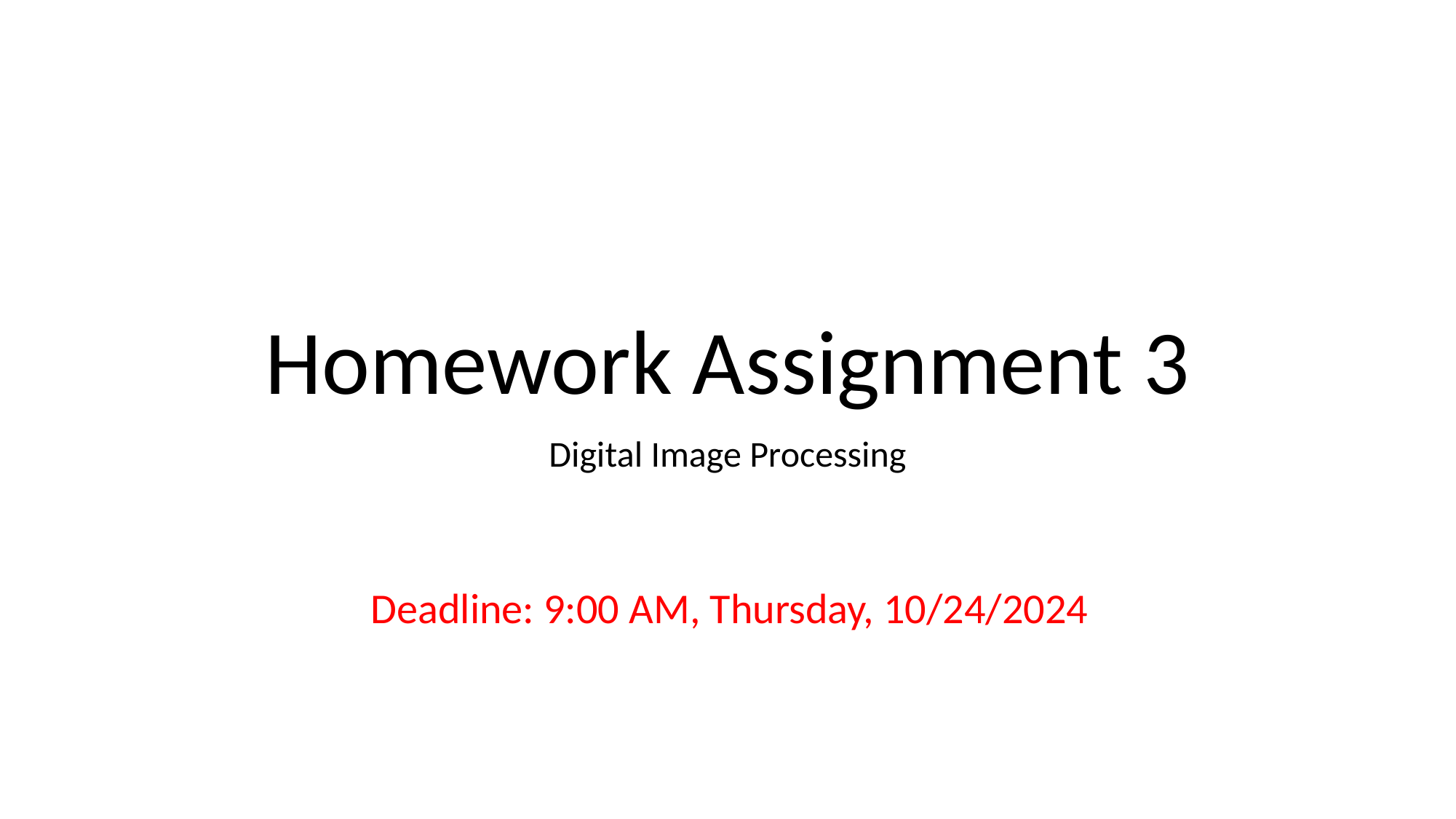

# Homework Assignment 3
Digital Image Processing
Deadline: 9:00 AM, Thursday, 10/24/2024